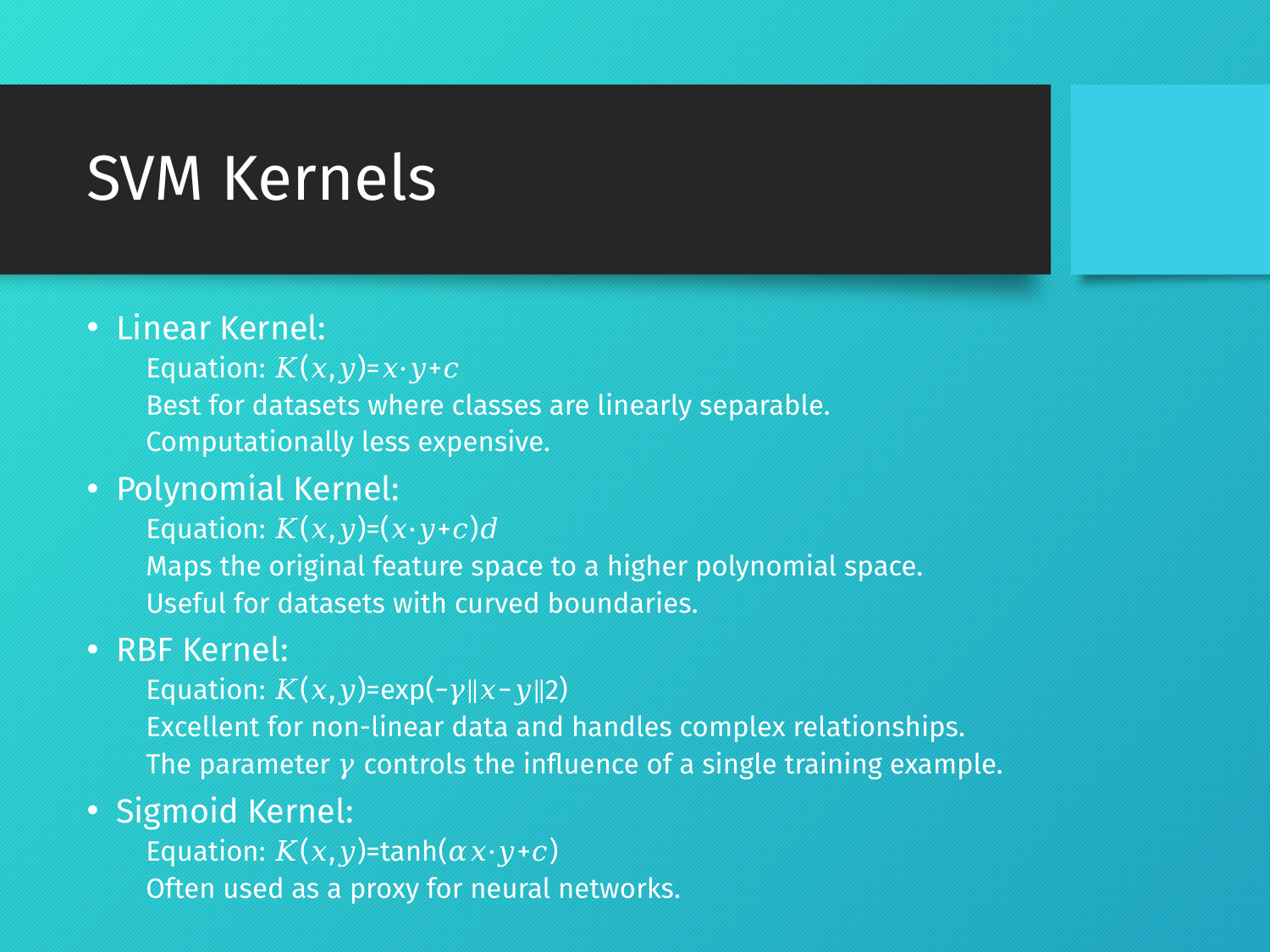

# SVM Kernels
Linear Kernel:
Equation: 𝐾(𝑥,𝑦)=𝑥⋅𝑦+𝑐
Best for datasets where classes are linearly separable.
Computationally less expensive.
Polynomial Kernel:
Equation: 𝐾(𝑥,𝑦)=(𝑥⋅𝑦+𝑐)𝑑
Maps the original feature space to a higher polynomial space.
Useful for datasets with curved boundaries.
RBF Kernel:
Equation: 𝐾(𝑥,𝑦)=exp⁡(−𝛾∥𝑥−𝑦∥2)
Excellent for non-linear data and handles complex relationships.
The parameter 𝛾 controls the influence of a single training example.
Sigmoid Kernel:
Equation: 𝐾(𝑥,𝑦)=tanh⁡(𝛼𝑥⋅𝑦+𝑐)
Often used as a proxy for neural networks.